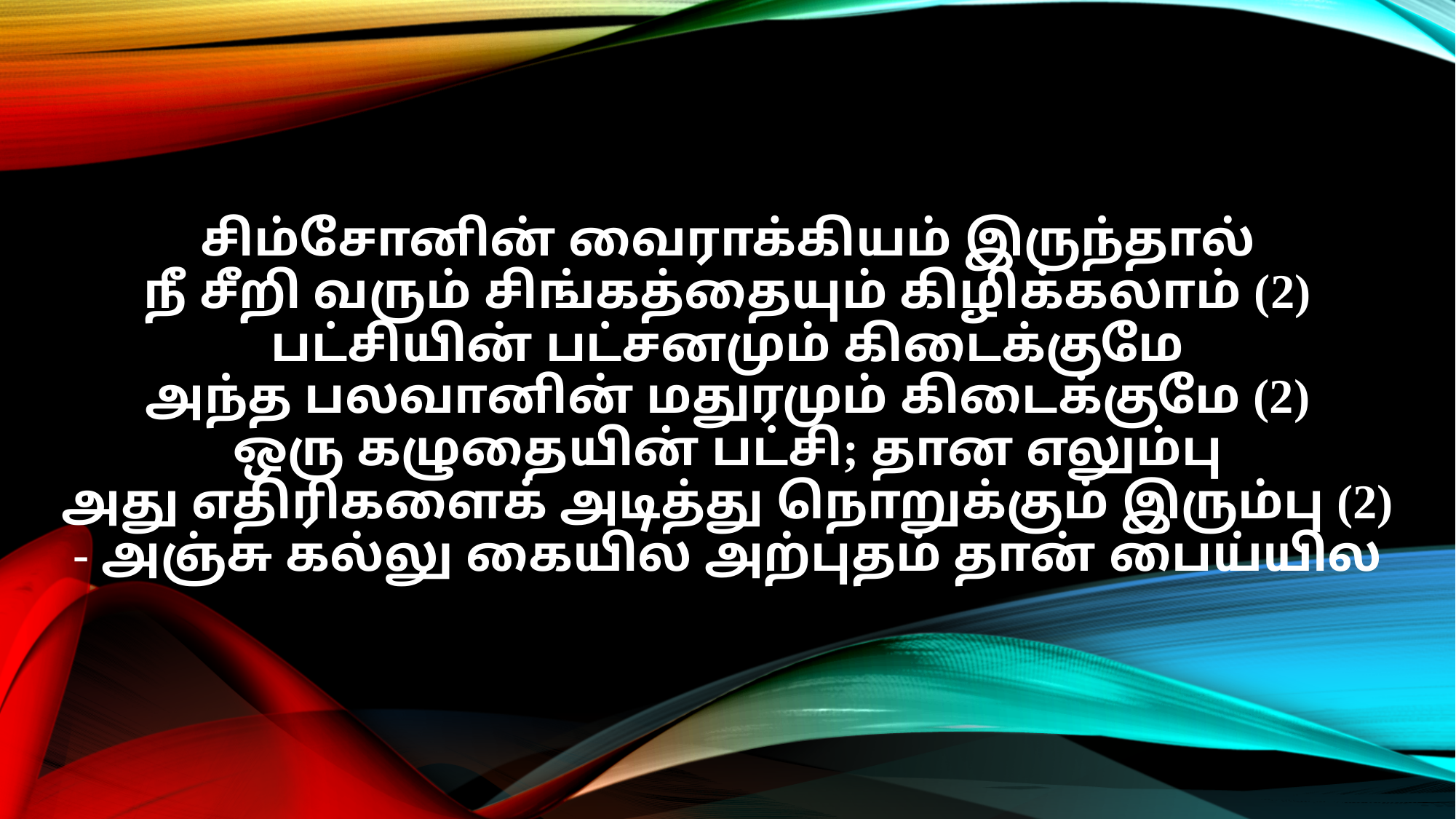

சிம்சோனின் வைராக்கியம் இருந்தால்
நீ சீறி வரும் சிங்கத்தையும் கிழிக்கலாம் (2)
பட்சியின் பட்சனமும் கிடைக்குமே
அந்த பலவானின் மதுரமும் கிடைக்குமே (2)
ஒரு கழுதையின் பட்சி; தான எலும்பு
அது எதிரிகளைக் அடித்து நொறுக்கும் இரும்பு (2)
- அஞ்சு கல்லு கையில அற்புதம் தான் பைய்யில